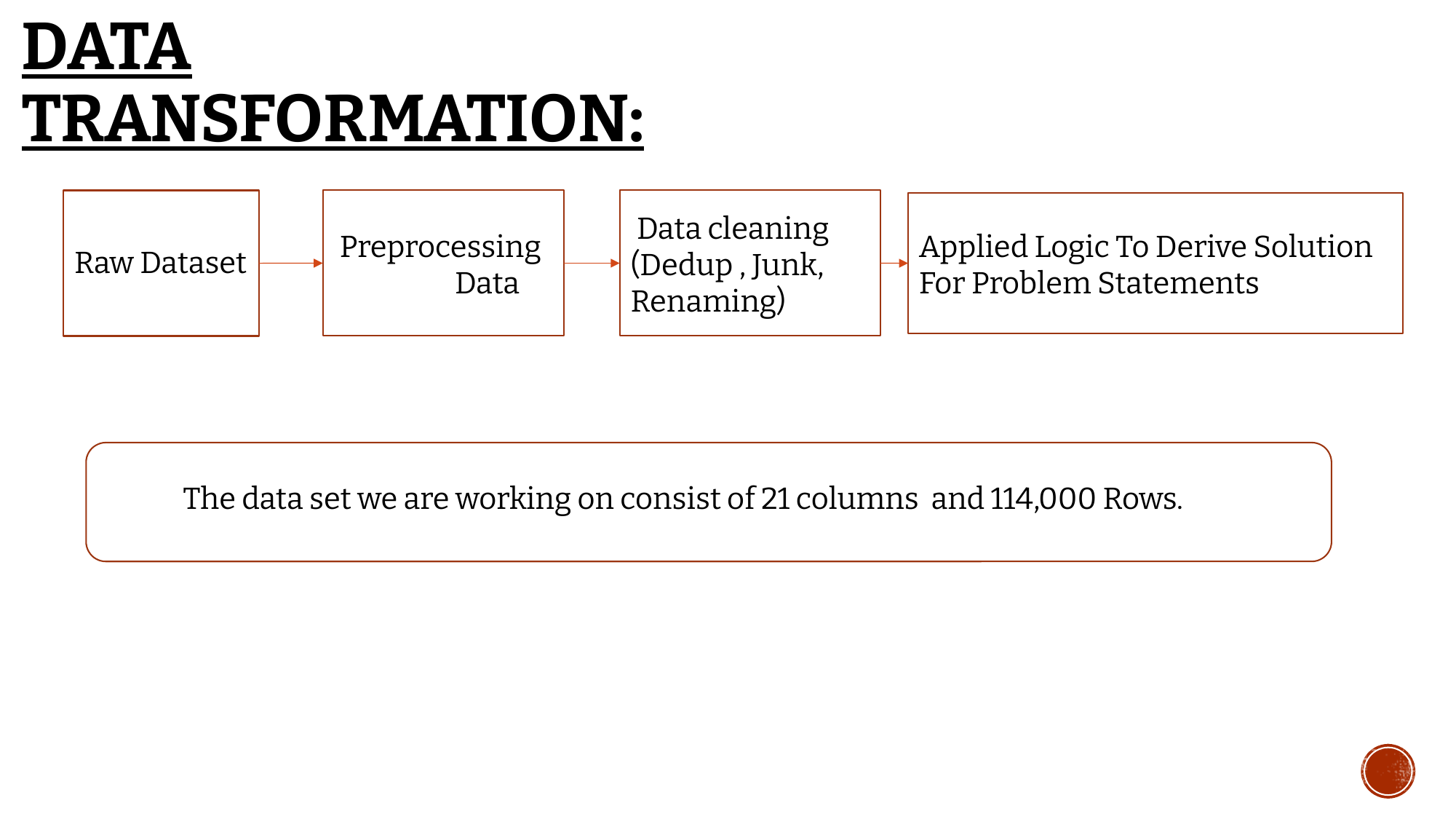

Data Transformation:
 Preprocessing       	  Data
 Data cleaning       (Dedup , Junk, Renaming)
Raw Dataset
Applied Logic To Derive Solution For Problem Statements

The data set we are working on consist of 21 columns  and 114,000 Rows.